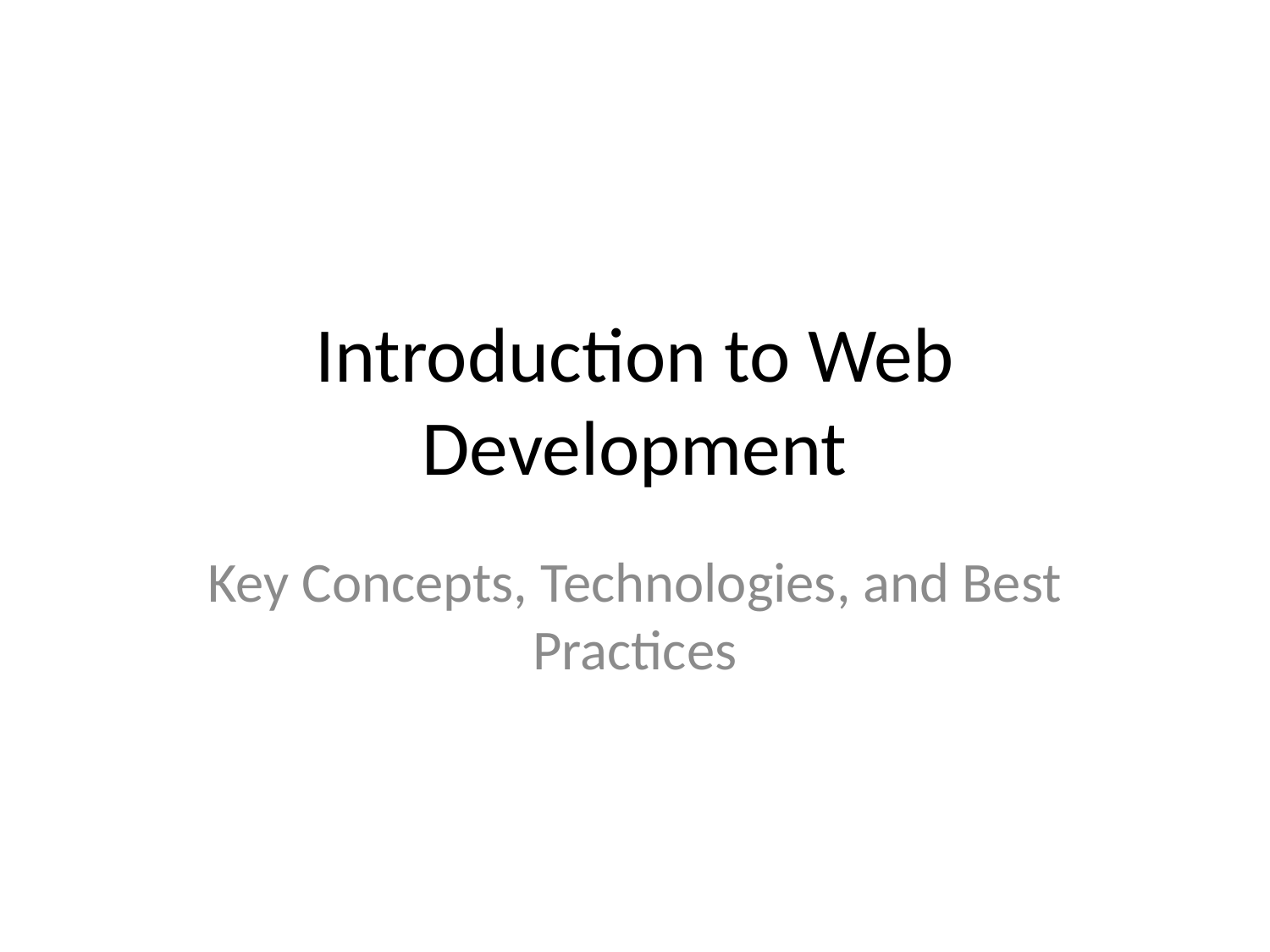

# Introduction to Web Development
Key Concepts, Technologies, and Best Practices